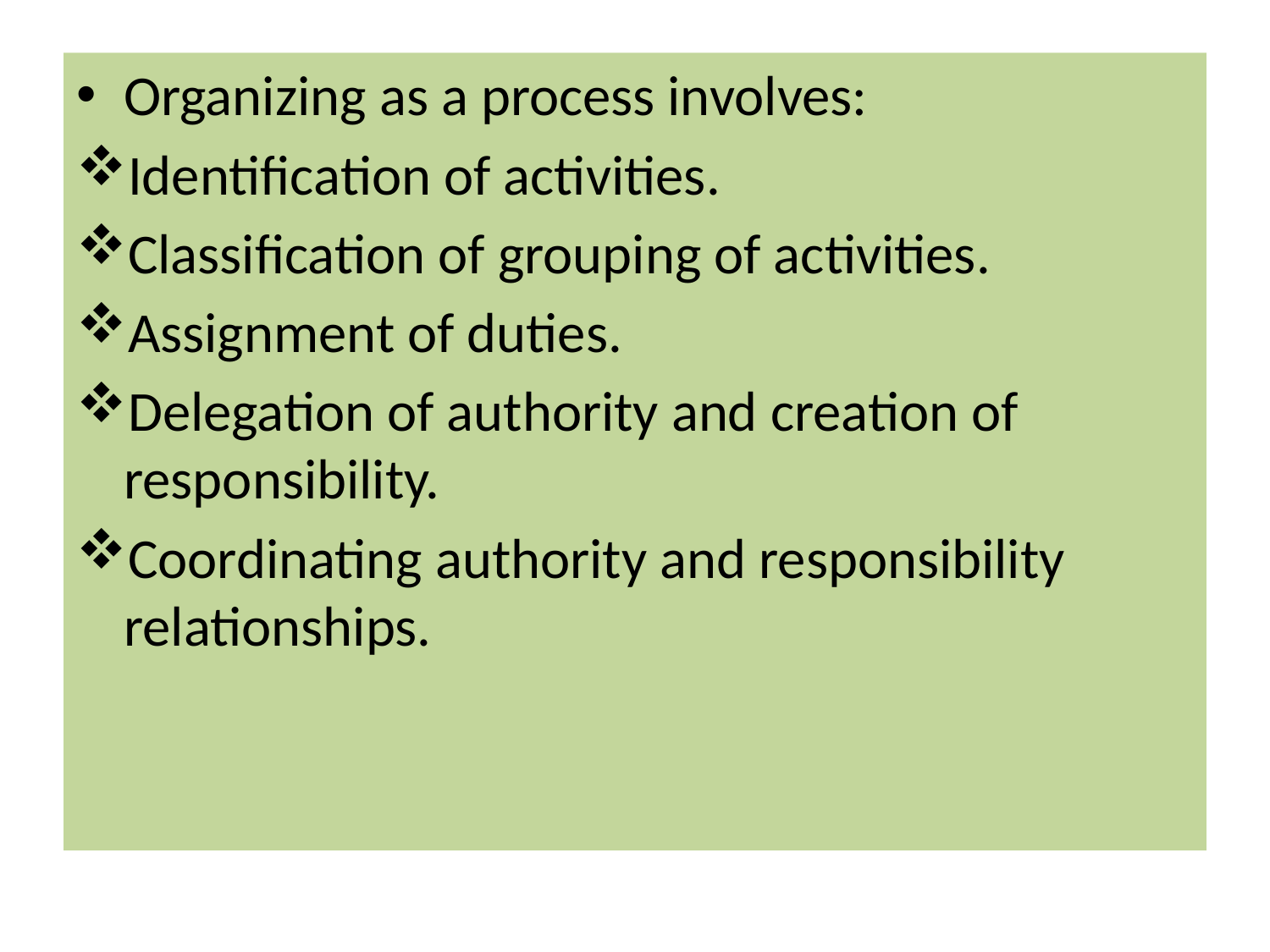

Organizing as a process involves:
Identification of activities.
Classification of grouping of activities.
Assignment of duties.
Delegation of authority and creation of responsibility.
Coordinating authority and responsibility relationships.